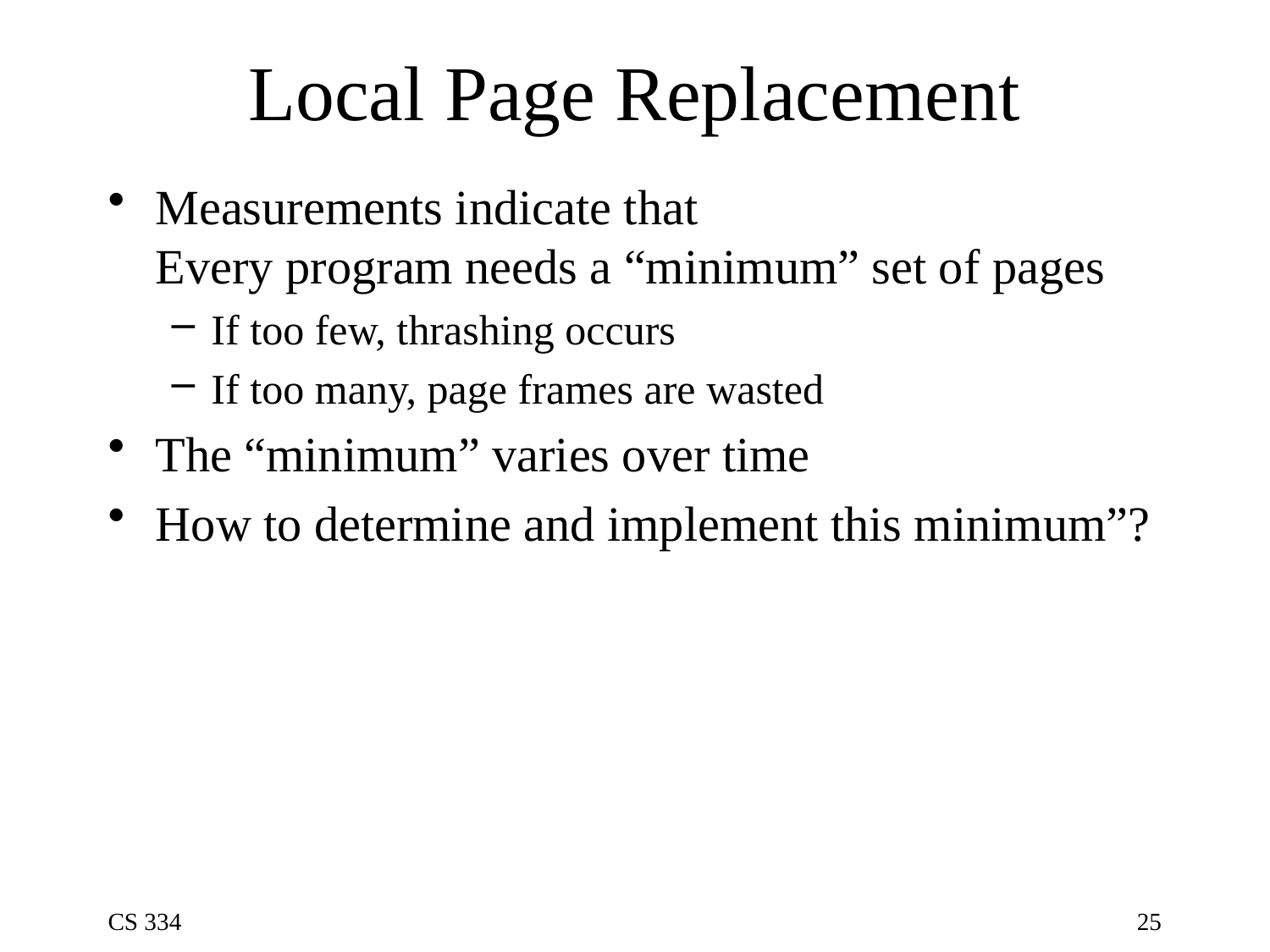

# Local Page Replacement
Measurements indicate that
Every program needs a “minimum” set of pages
If too few, thrashing occurs
If too many, page frames are wasted
The “minimum” varies over time
How to determine and implement this minimum”?
CS 334
25